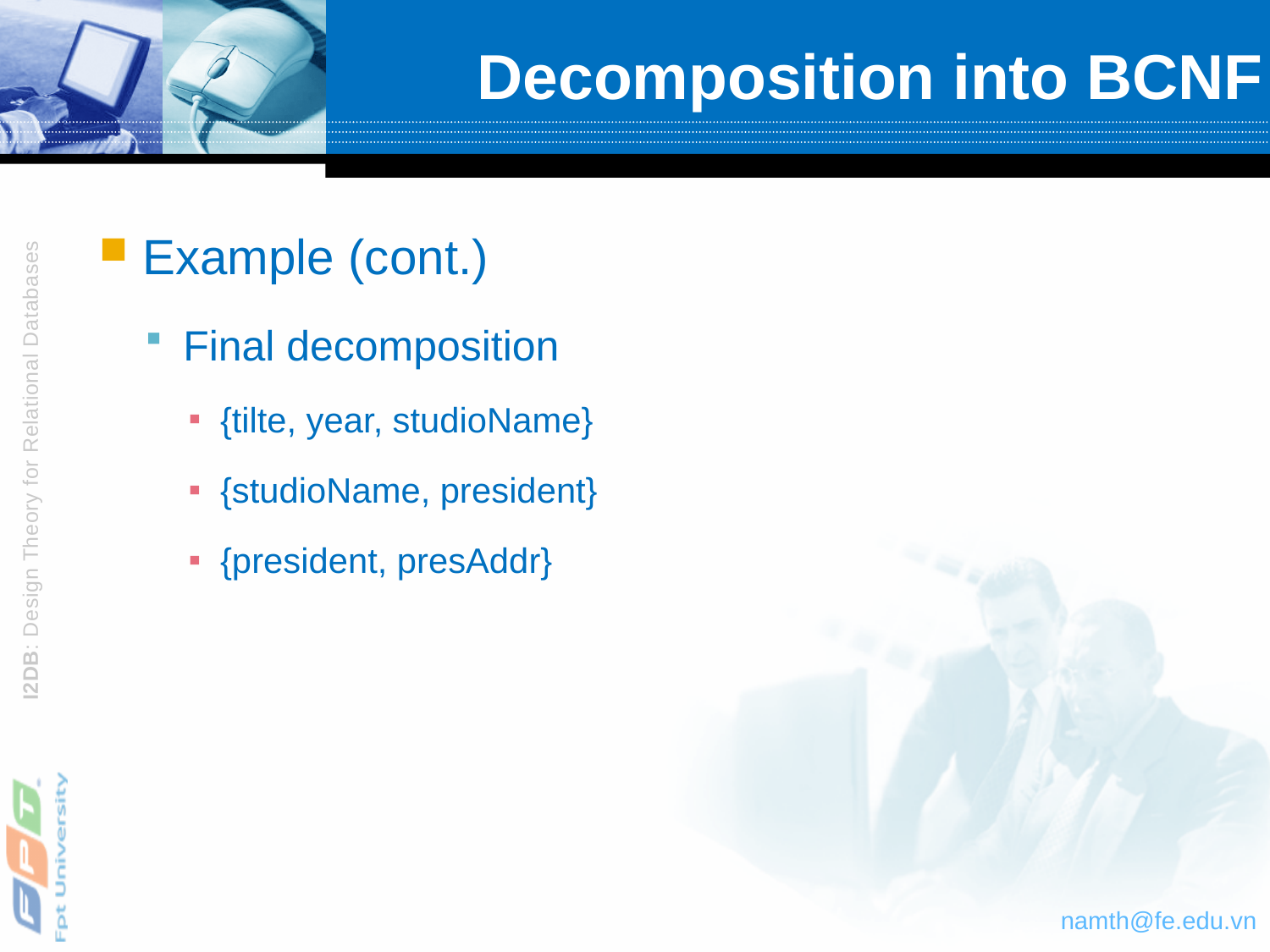

# Decomposition into BCNF
Example (cont.)
Final decomposition
{tilte, year, studioName}
{studioName, president}
{president, presAddr}